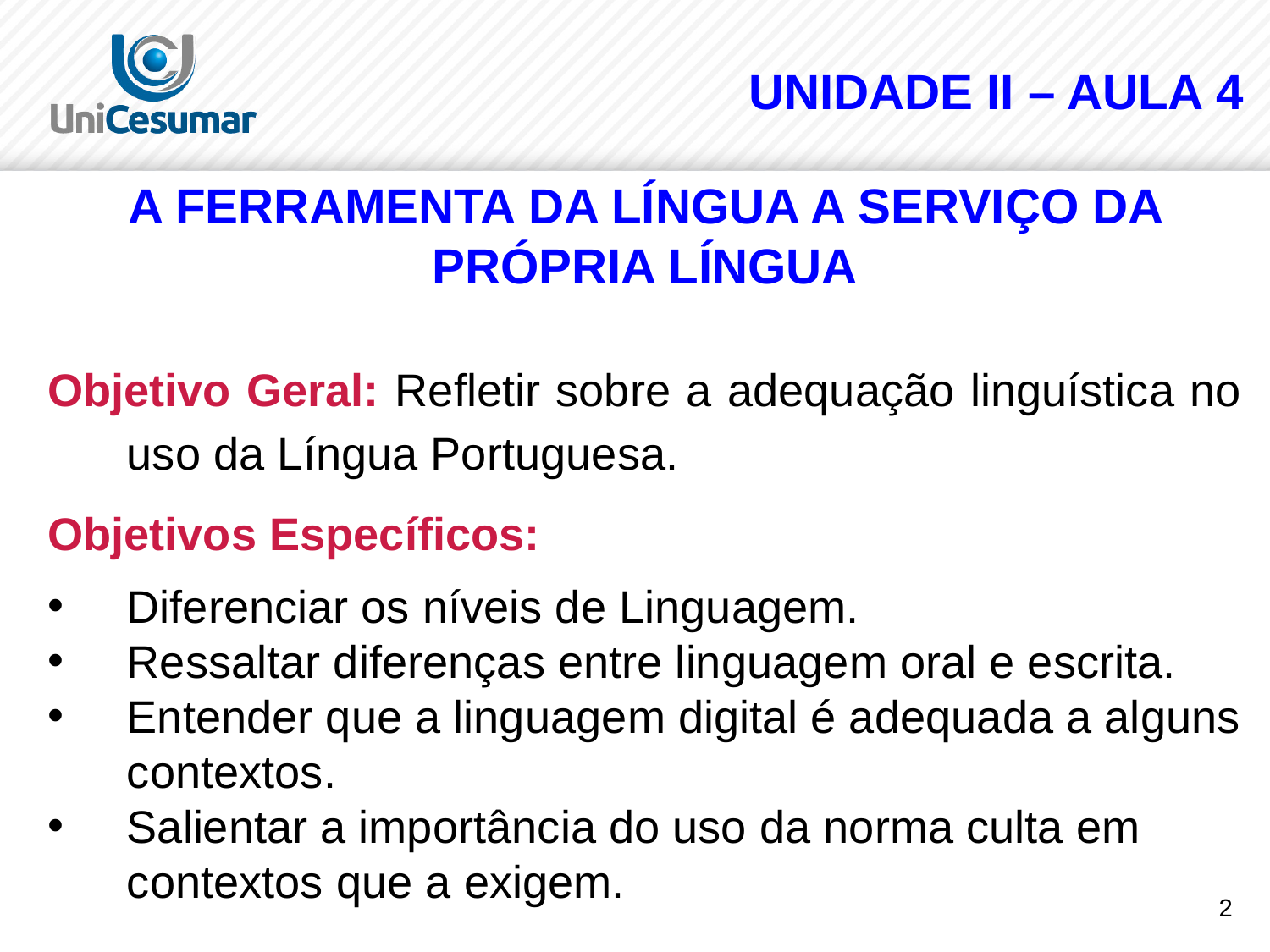

UNIDADE II – AULA 4
A FERRAMENTA DA LÍNGUA A SERVIÇO DA PRÓPRIA LÍNGUA

Objetivo Geral: Refletir sobre a adequação linguística no uso da Língua Portuguesa.
Objetivos Específicos:
Diferenciar os níveis de Linguagem.
Ressaltar diferenças entre linguagem oral e escrita.
Entender que a linguagem digital é adequada a alguns contextos.
Salientar a importância do uso da norma culta em contextos que a exigem.